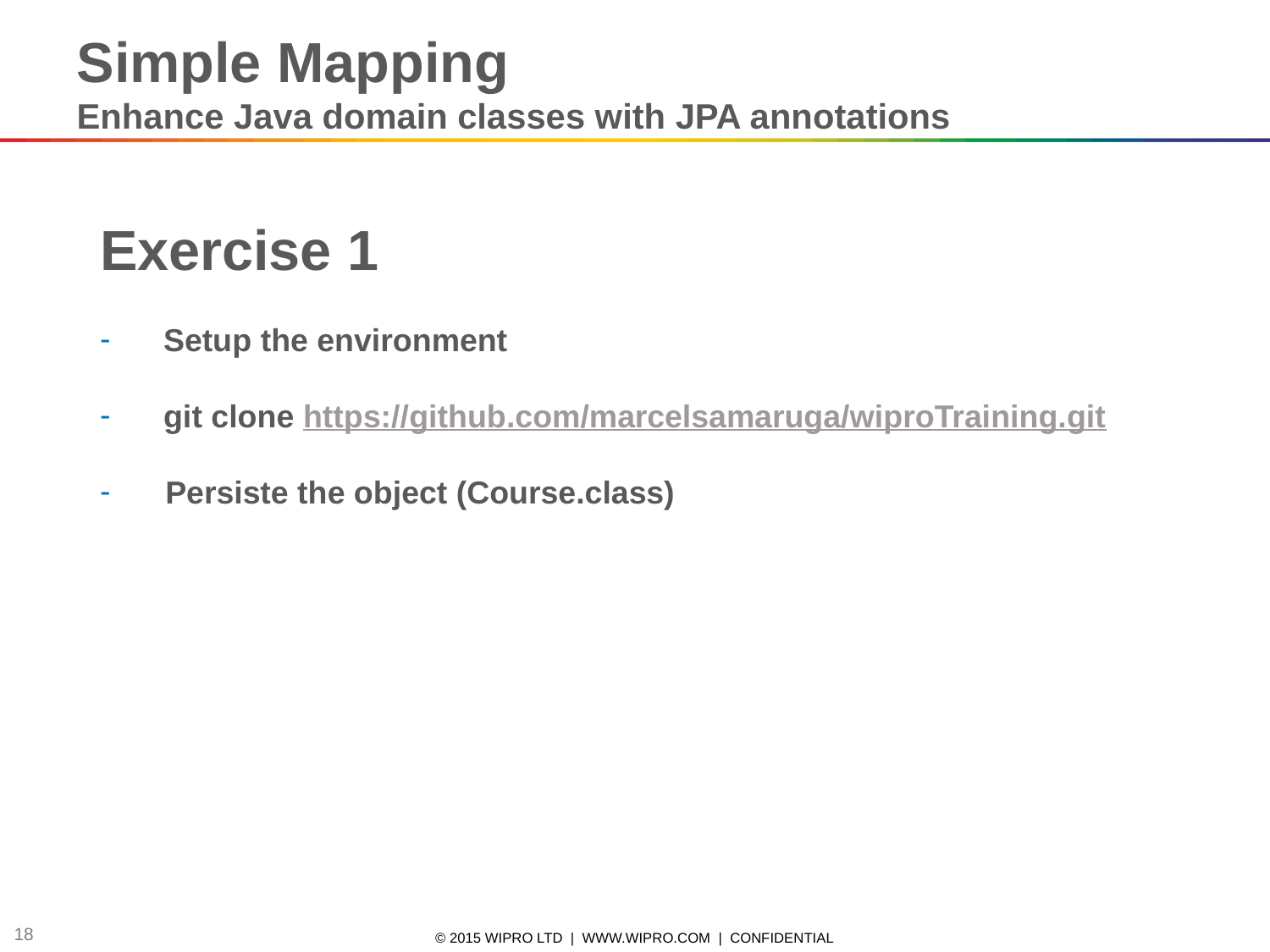

Simple Mapping
Enhance Java domain classes with JPA annotations
Exercise 1

Setup the environment

git clone https://github.com/marcelsamaruga/wiproTraining.git

  Persiste the object (Course.class)